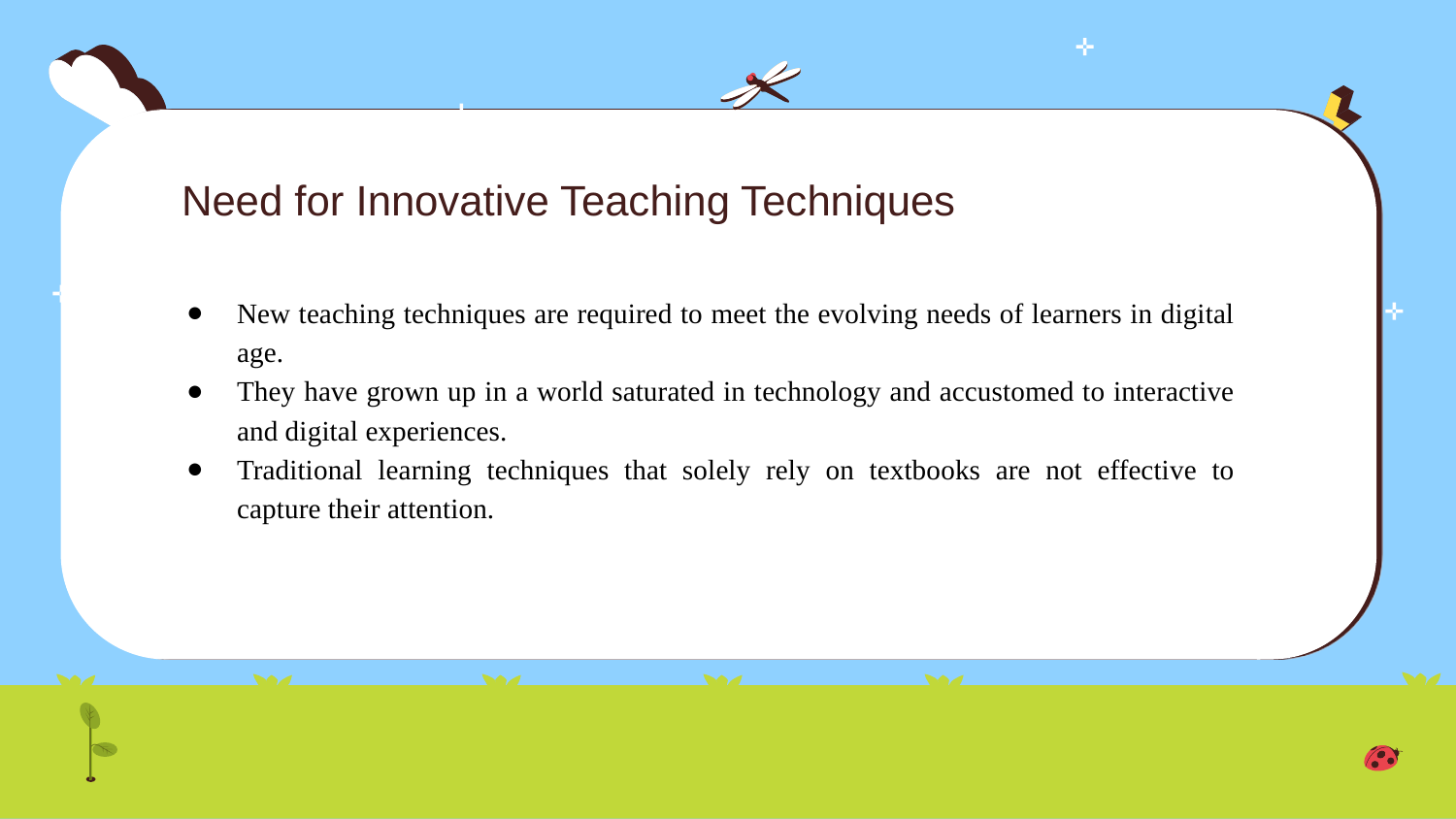

# Need for Innovative Teaching Techniques
New teaching techniques are required to meet the evolving needs of learners in digital age.
They have grown up in a world saturated in technology and accustomed to interactive and digital experiences.
Traditional learning techniques that solely rely on textbooks are not effective to capture their attention.